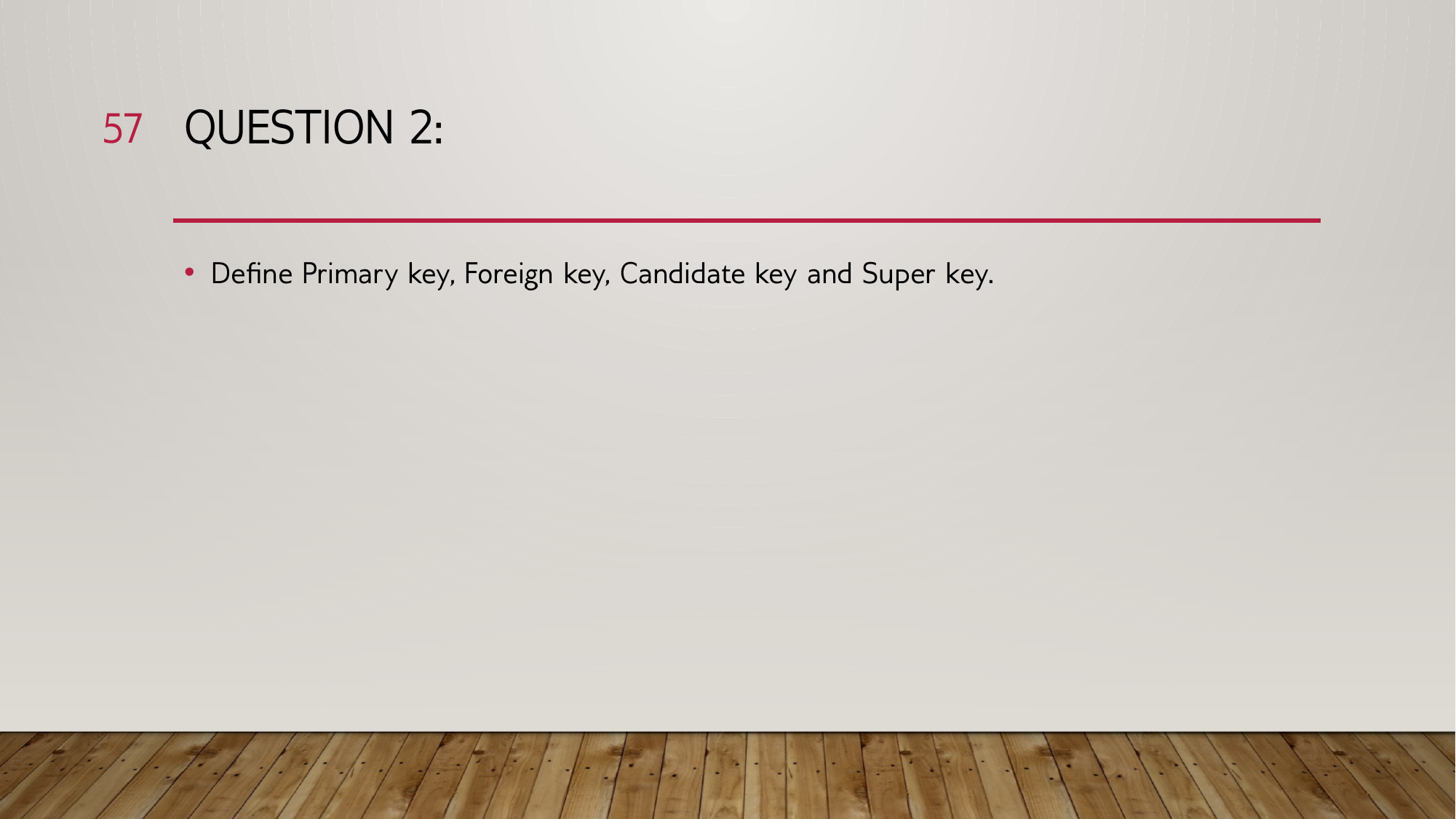

57
# Question 2:
Define Primary key, Foreign key, Candidate key and Super key.